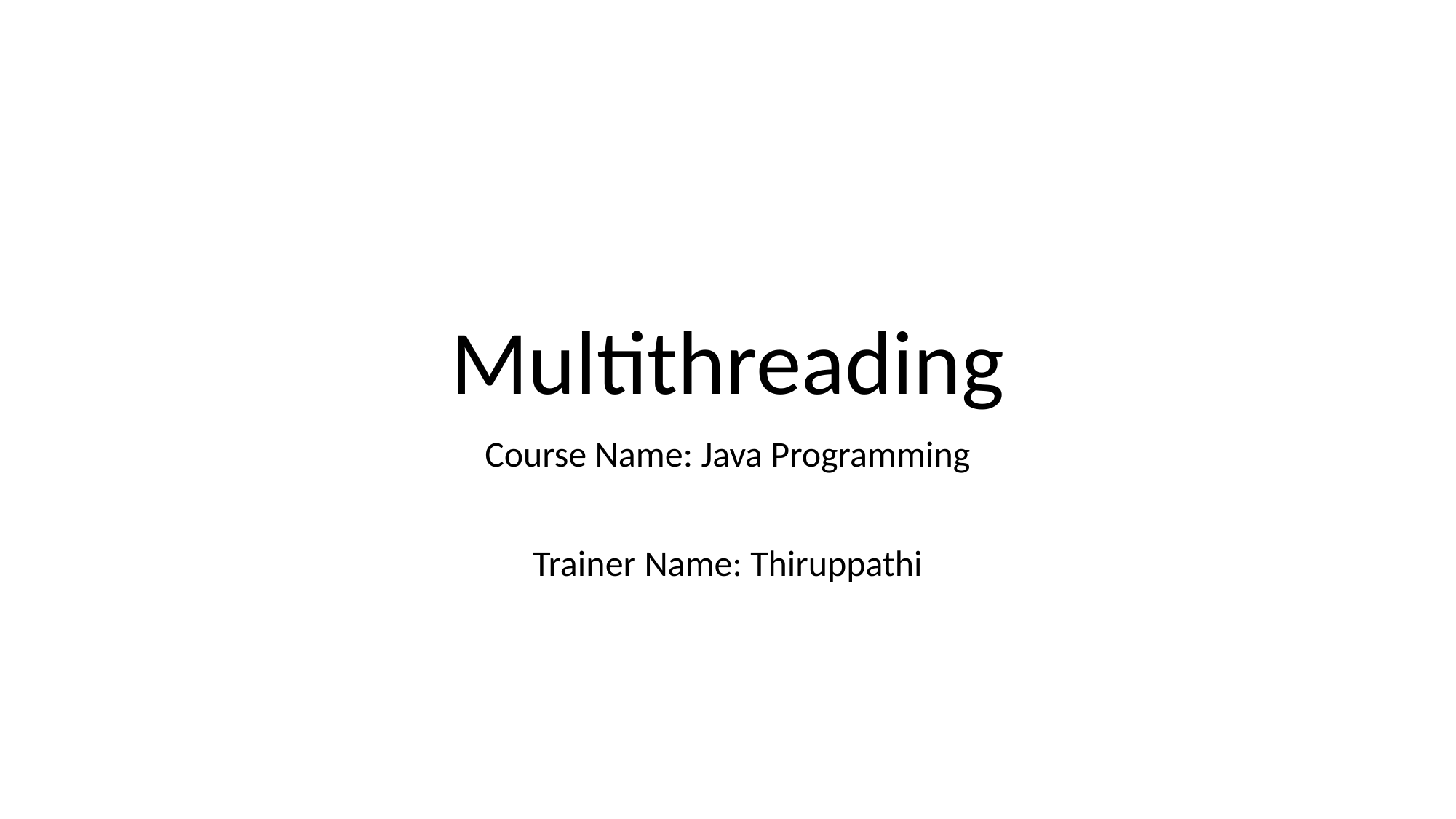

# Multithreading
Course Name: Java Programming

Trainer Name: Thiruppathi